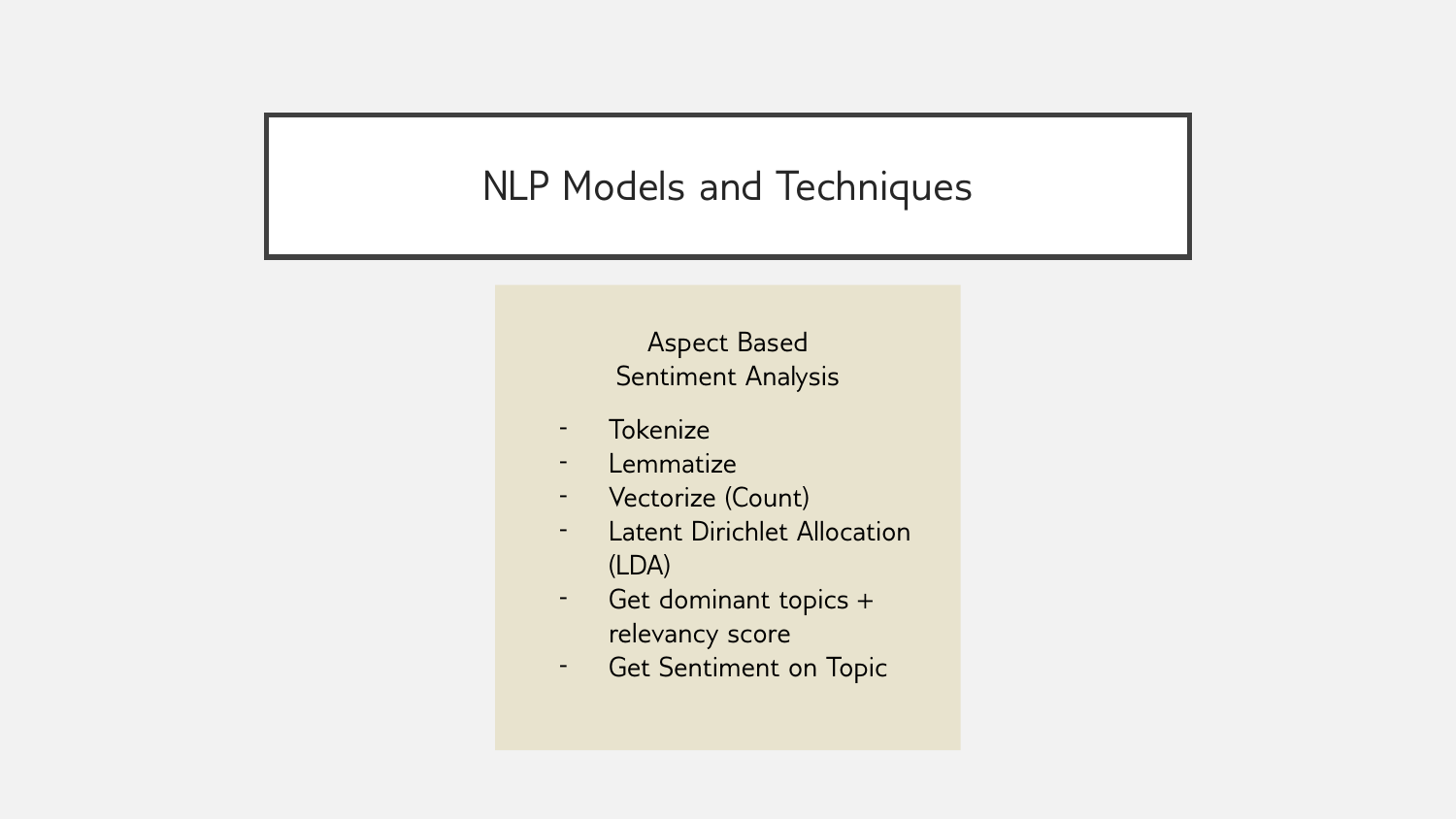

# NLP Models and Techniques

Aspect Based Sentiment Analysis
Tokenize
Lemmatize
Vectorize (Count)
Latent Dirichlet Allocation (LDA)
Get dominant topics + relevancy score
Get Sentiment on Topic